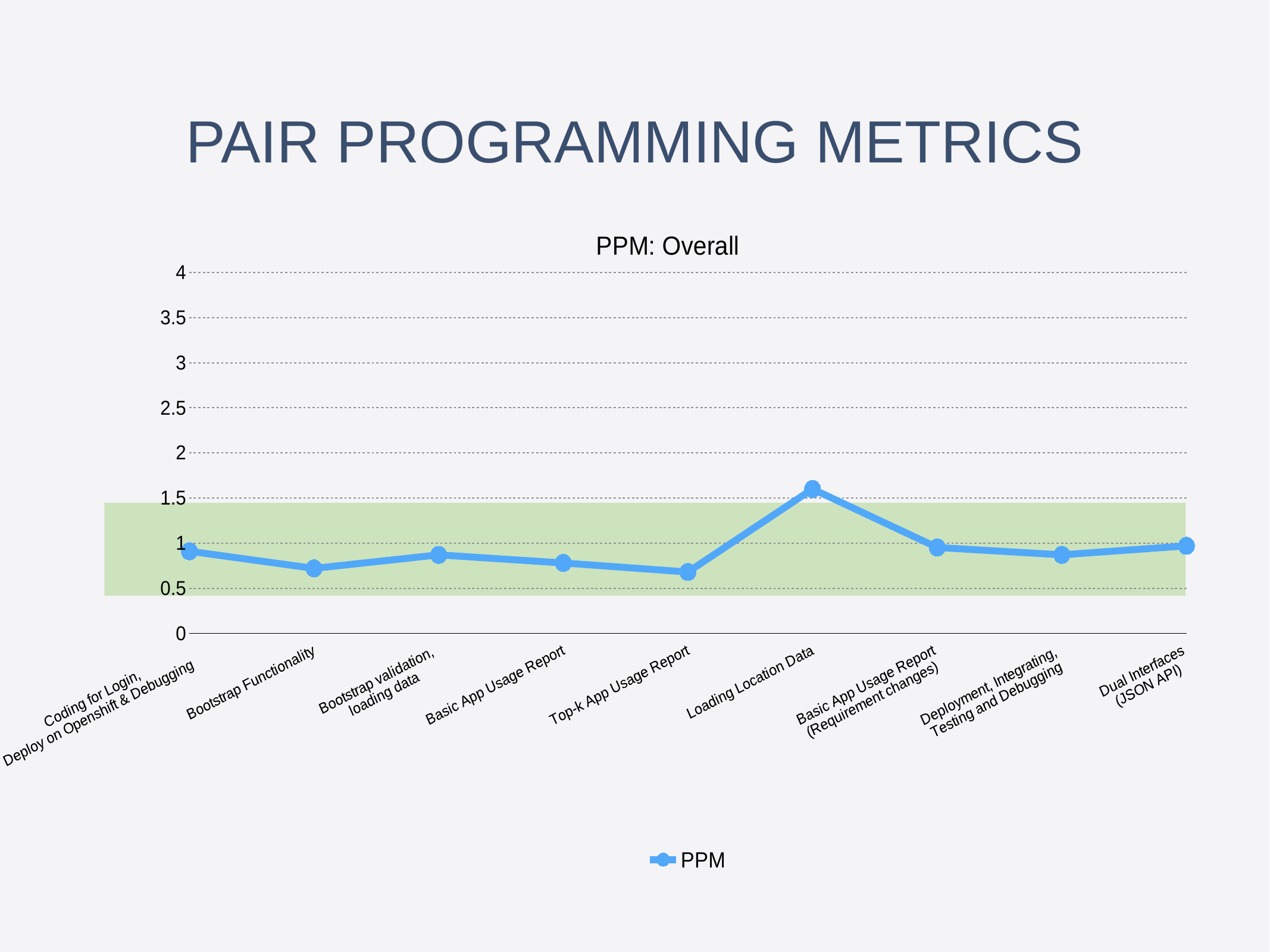

# pair programming metrics

### Chart: PPM: Overall

| Category | PPM |
|---|---|
| Coding for Login,
Deploy on Openshift & Debugging | 0.91 |
| Bootstrap Functionality | 0.72 |
| Bootstrap validation,
loading data | 0.87 |
| Basic App Usage Report | 0.78 |
| Top-k App Usage Report | 0.68 |
| Loading Location Data | 1.6 |
| Basic App Usage Report
(Requirement changes) | 0.952381 |
| Deployment, Integrating,
Testing and Debugging | 0.870406 |
| Dual Interfaces
(JSON API) | 0.97 |